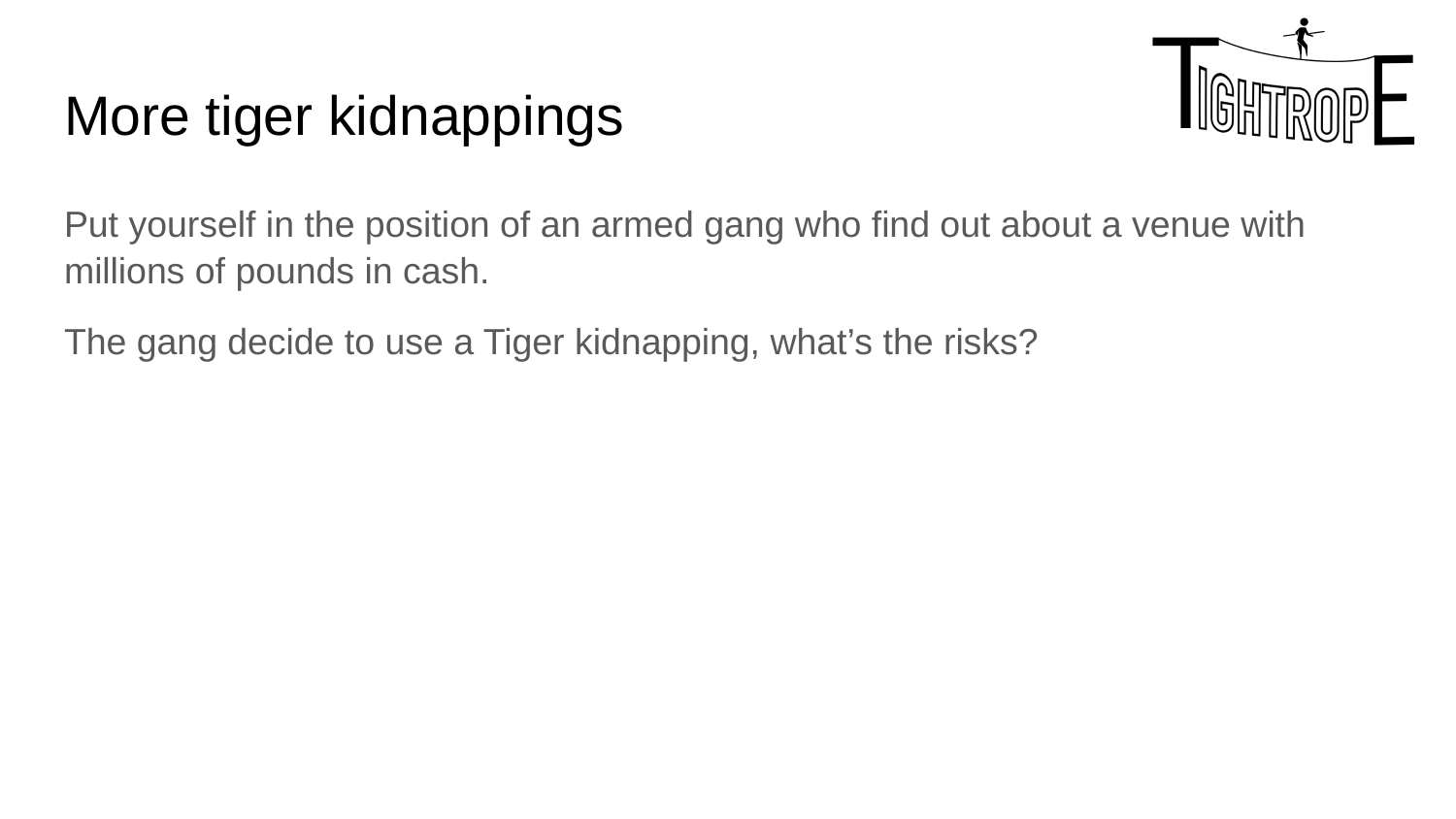

# More tiger kidnappings
Put yourself in the position of an armed gang who find out about a venue with millions of pounds in cash.
The gang decide to use a Tiger kidnapping, what’s the risks?